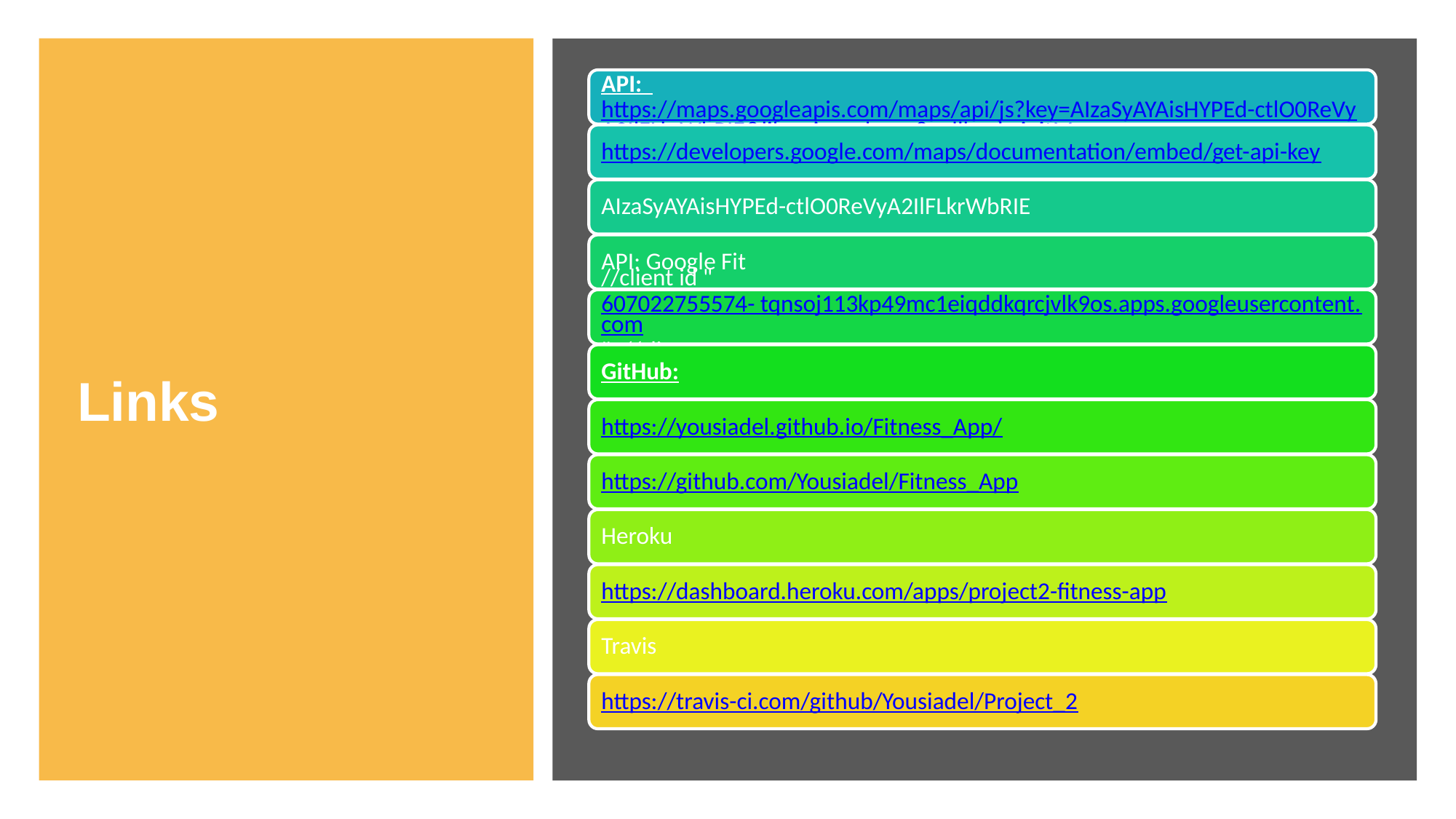

# Links
API:  https://maps.googleapis.com/maps/api/js?key=AIzaSyAYAisHYPEd-ctlO0ReVyA2IlFLkrWbRIE&libraries=places&callback=initMap
https://developers.google.com/maps/documentation/embed/get-api-key
AIzaSyAYAisHYPEd-ctlO0ReVyA2IlFLkrWbRIE
API: Google Fit
//client id "607022755574- tqnsoj113kp49mc1eiqddkqrcjvlk9os.apps.googleusercontent.com", //client sec
     "esfNtnvL6f8tjBBqAD4APEAd",
GitHub:
https://yousiadel.github.io/Fitness_App/
https://github.com/Yousiadel/Fitness_App
Heroku
https://dashboard.heroku.com/apps/project2-fitness-app
Travis
https://travis-ci.com/github/Yousiadel/Project_2